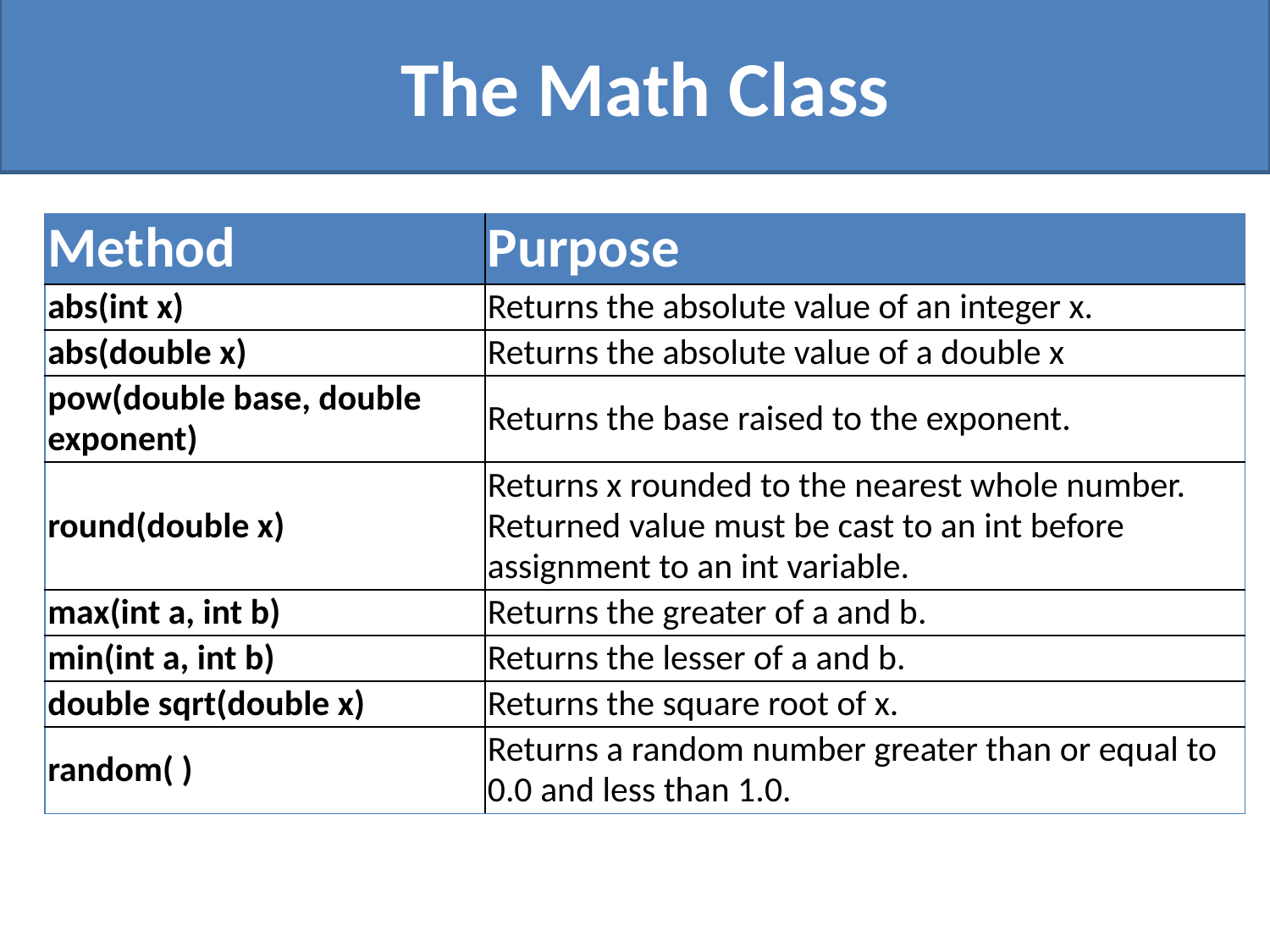

# The Math Class
| Method | Purpose |
| --- | --- |
| abs(int x) | Returns the absolute value of an integer x. |
| abs(double x) | Returns the absolute value of a double x |
| pow(double base, double exponent) | Returns the base raised to the exponent. |
| round(double x) | Returns x rounded to the nearest whole number.  Returned value must be cast to an int before assignment to an int variable. |
| max(int a, int b) | Returns the greater of a and b. |
| min(int a, int b) | Returns the lesser of a and b. |
| double sqrt(double x) | Returns the square root of x. |
| random( ) | Returns a random number greater than or equal to 0.0 and less than 1.0. |